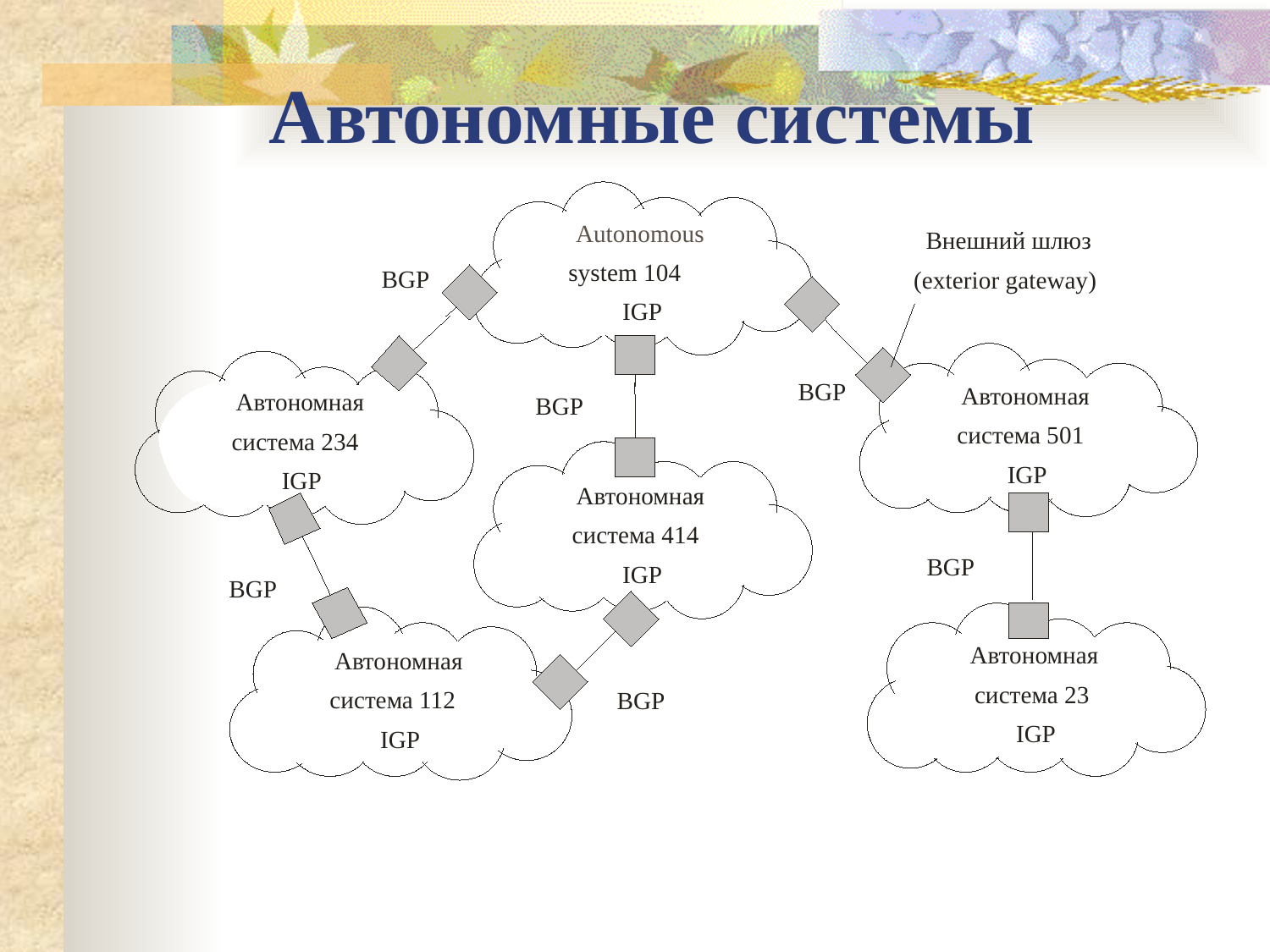

Автономные системы

Autonomous
Внешний шлюз

system 104

BGP
(exterior gateway)

IGP

BGP

Автономная

Автономная
BGP

система 501

система 234

IGP

IGP

Автономная

система 414

BGP
IGP
BGP

Автономная
Автономная

система 23

система 112
BGP

IGP
IGP